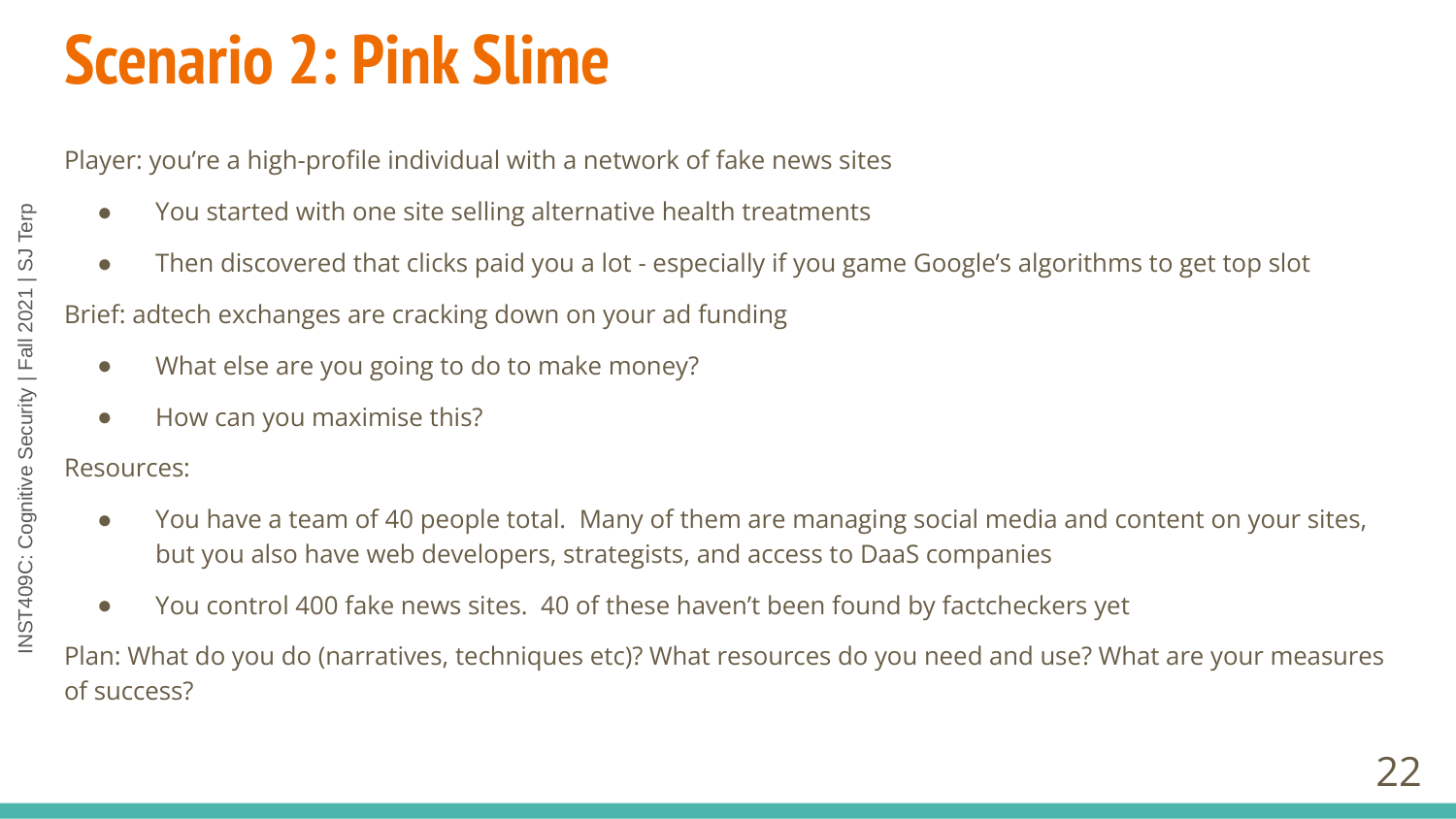

# Scenario 2: Pink Slime
Player: you’re a high-profile individual with a network of fake news sites
You started with one site selling alternative health treatments
Then discovered that clicks paid you a lot - especially if you game Google’s algorithms to get top slot
Brief: adtech exchanges are cracking down on your ad funding
What else are you going to do to make money?
How can you maximise this?
Resources:
You have a team of 40 people total.  Many of them are managing social media and content on your sites, but you also have web developers, strategists, and access to DaaS companies
You control 400 fake news sites.  40 of these haven’t been found by factcheckers yet
Plan: What do you do (narratives, techniques etc)? What resources do you need and use? What are your measures of success?

22